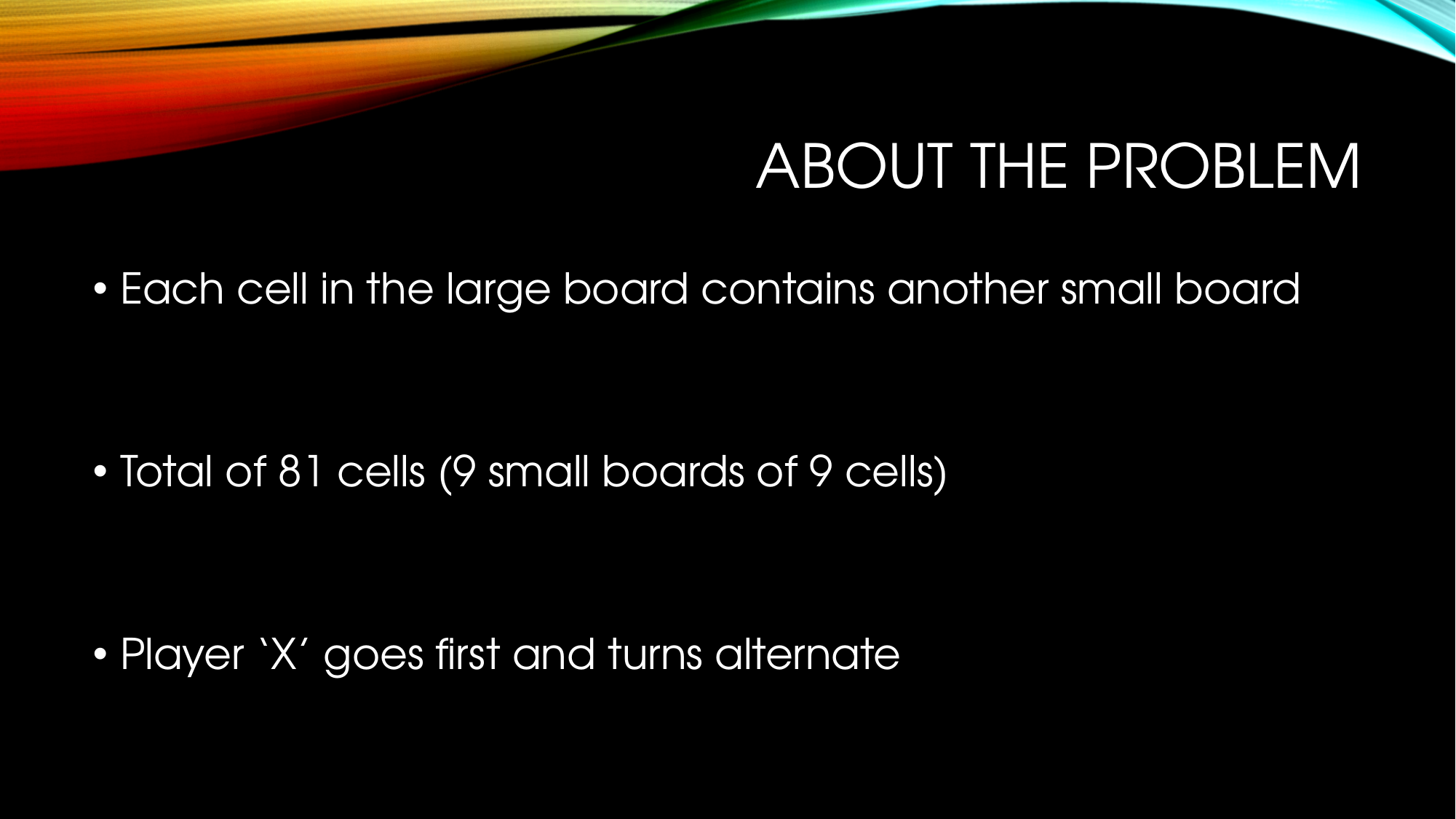

# About The problem
Each cell in the large board contains another small board

Total of 81 cells (9 small boards of 9 cells)

Player ‘X’ goes first and turns alternate